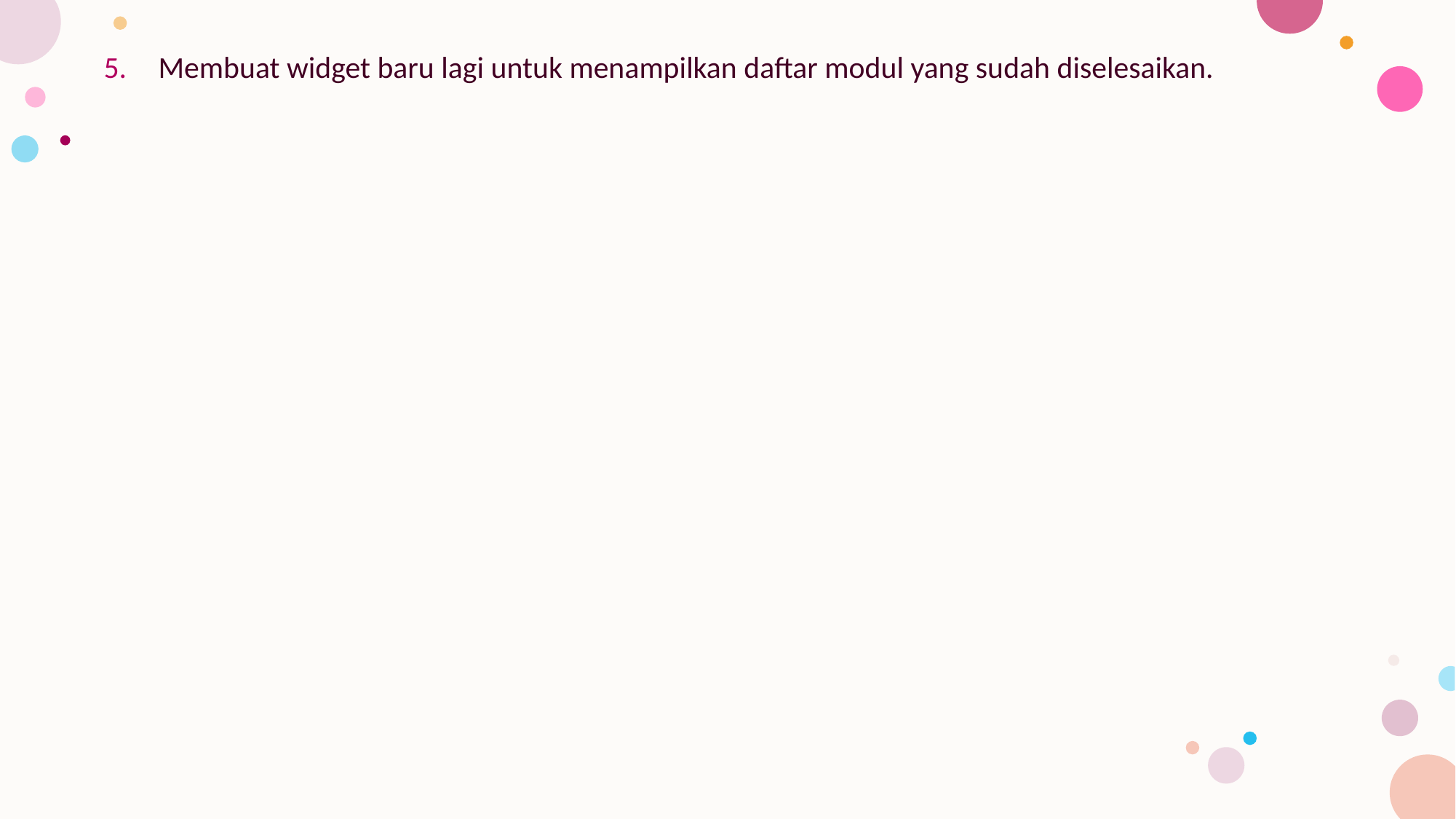

Membuat widget baru lagi untuk menampilkan daftar modul yang sudah diselesaikan.